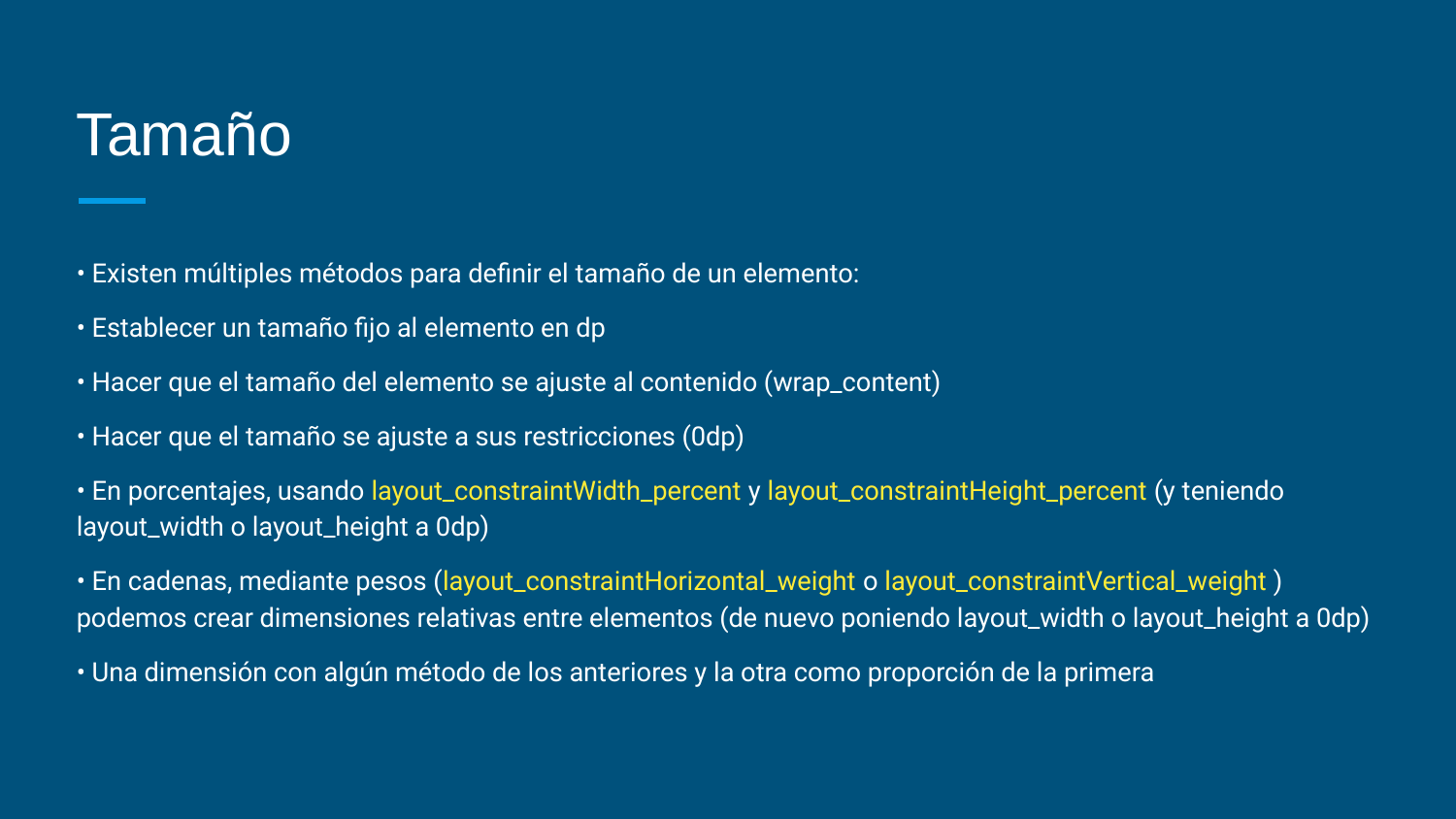

# Tamaño
• Existen múltiples métodos para definir el tamaño de un elemento:
• Establecer un tamaño fijo al elemento en dp
• Hacer que el tamaño del elemento se ajuste al contenido (wrap_content)
• Hacer que el tamaño se ajuste a sus restricciones (0dp)
• En porcentajes, usando layout_constraintWidth_percent y layout_constraintHeight_percent (y teniendo layout_width o layout_height a 0dp)
• En cadenas, mediante pesos (layout_constraintHorizontal_weight o layout_constraintVertical_weight ) podemos crear dimensiones relativas entre elementos (de nuevo poniendo layout_width o layout_height a 0dp)
• Una dimensión con algún método de los anteriores y la otra como proporción de la primera